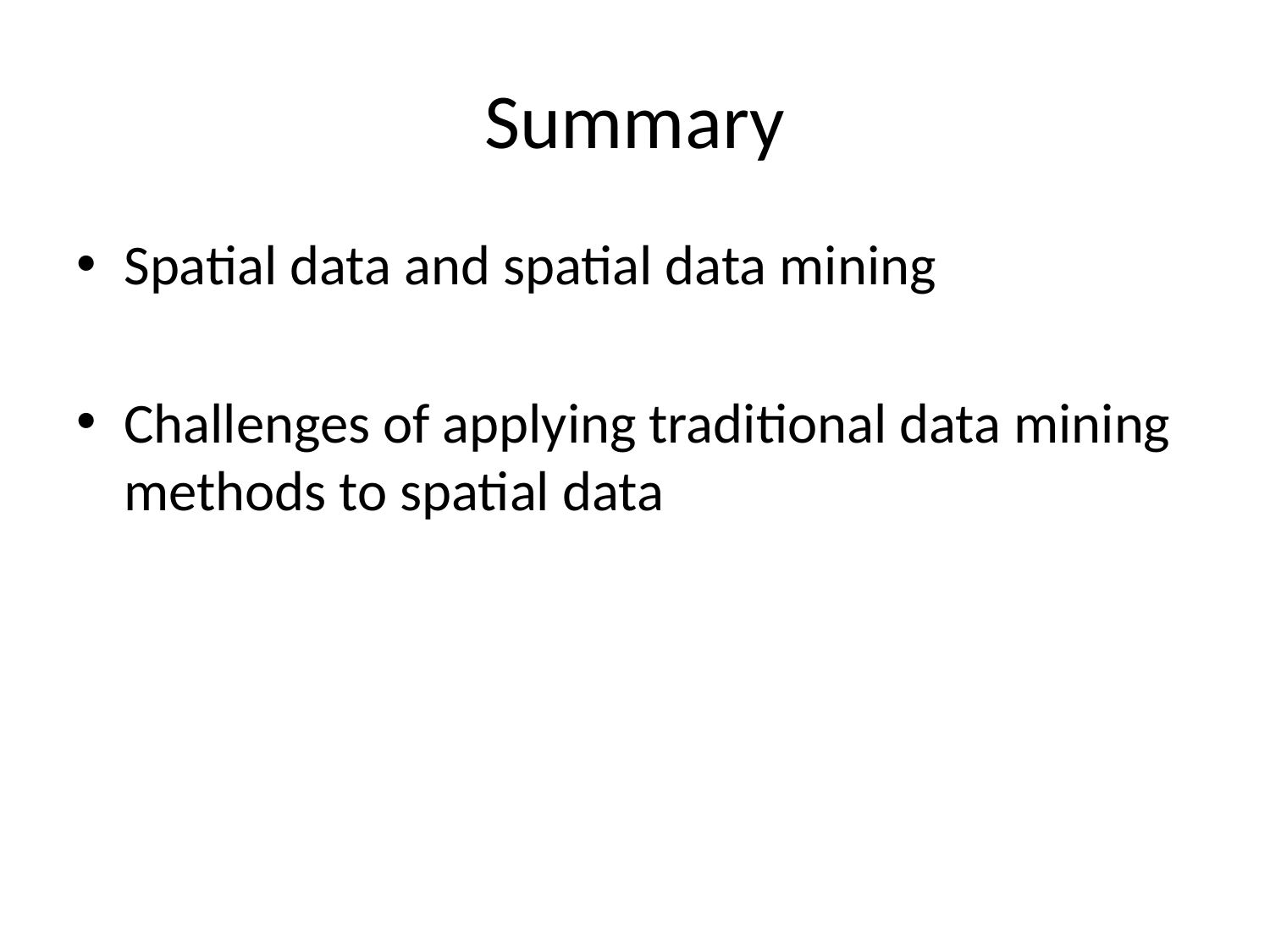

# Summary
Spatial data and spatial data mining

Challenges of applying traditional data mining methods to spatial data